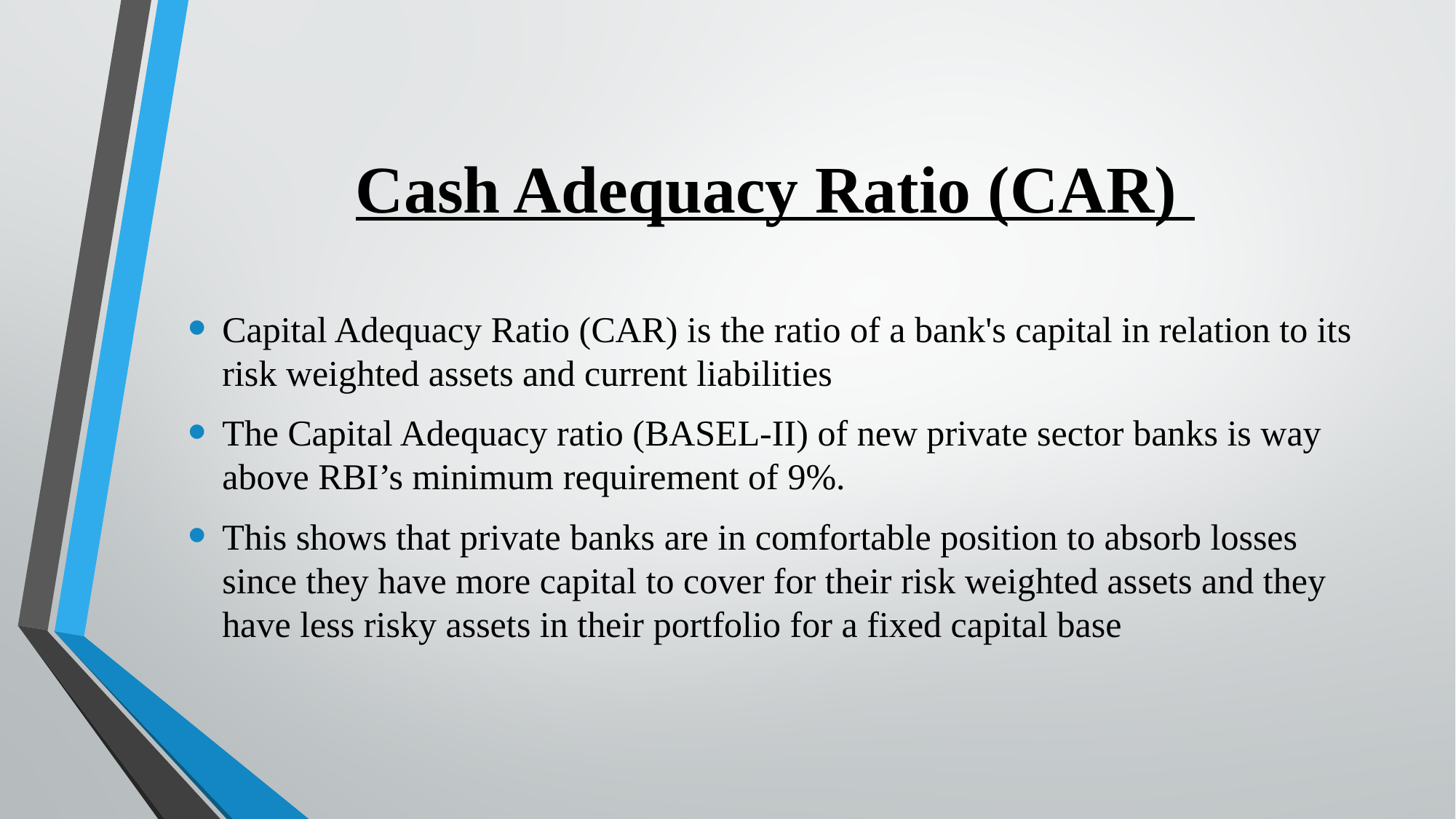

# Cash Adequacy Ratio (CAR)
Capital Adequacy Ratio (CAR) is the ratio of a bank's capital in relation to its risk weighted assets and current liabilities
The Capital Adequacy ratio (BASEL-II) of new private sector banks is way above RBI’s minimum requirement of 9%.
This shows that private banks are in comfortable position to absorb losses since they have more capital to cover for their risk weighted assets and they have less risky assets in their portfolio for a fixed capital base